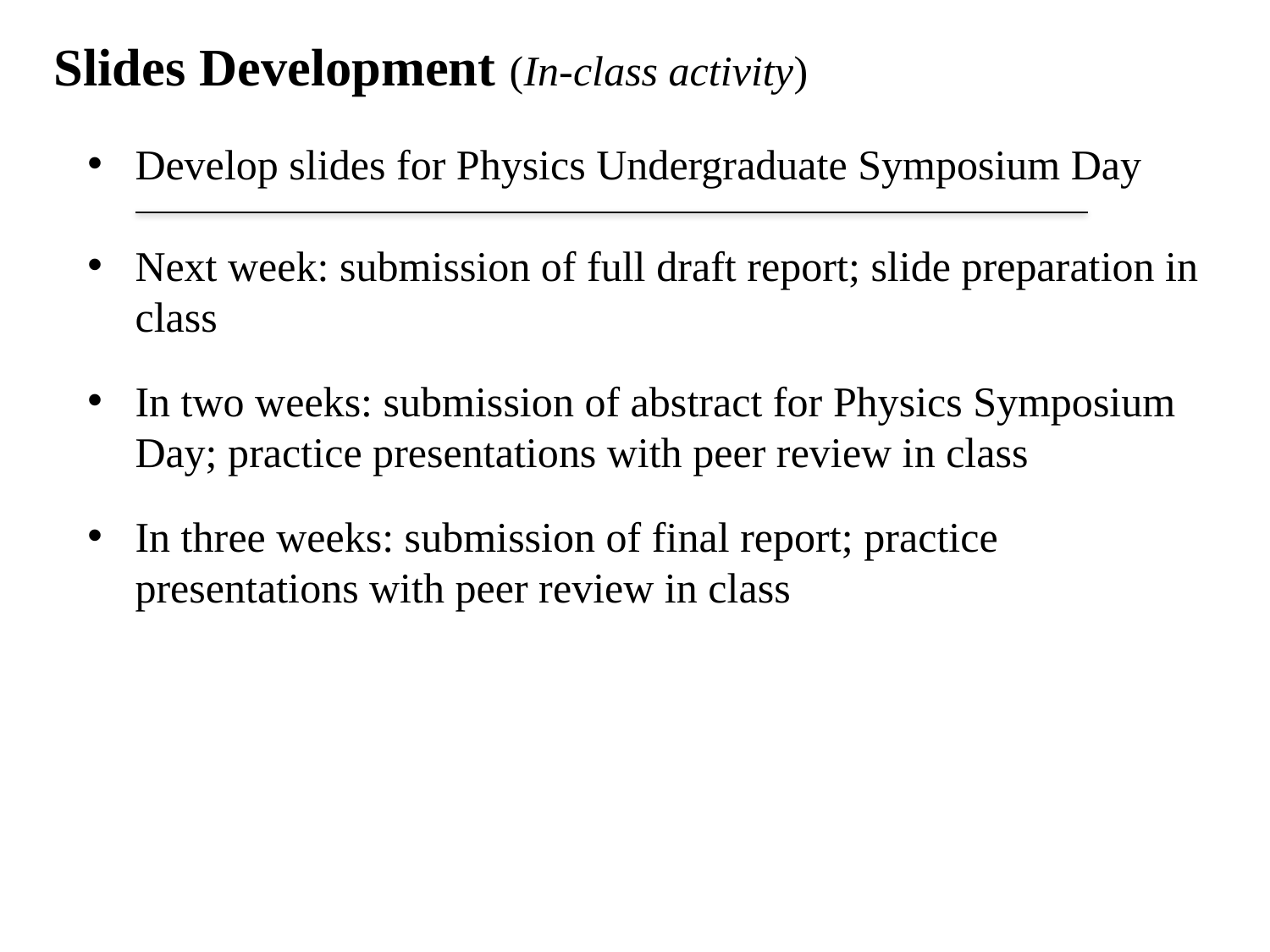

Slides Development (In-class activity)
Develop slides for Physics Undergraduate Symposium Day

Next week: submission of full draft report; slide preparation in class

In two weeks: submission of abstract for Physics Symposium Day; practice presentations with peer review in class

In three weeks: submission of final report; practice presentations with peer review in class